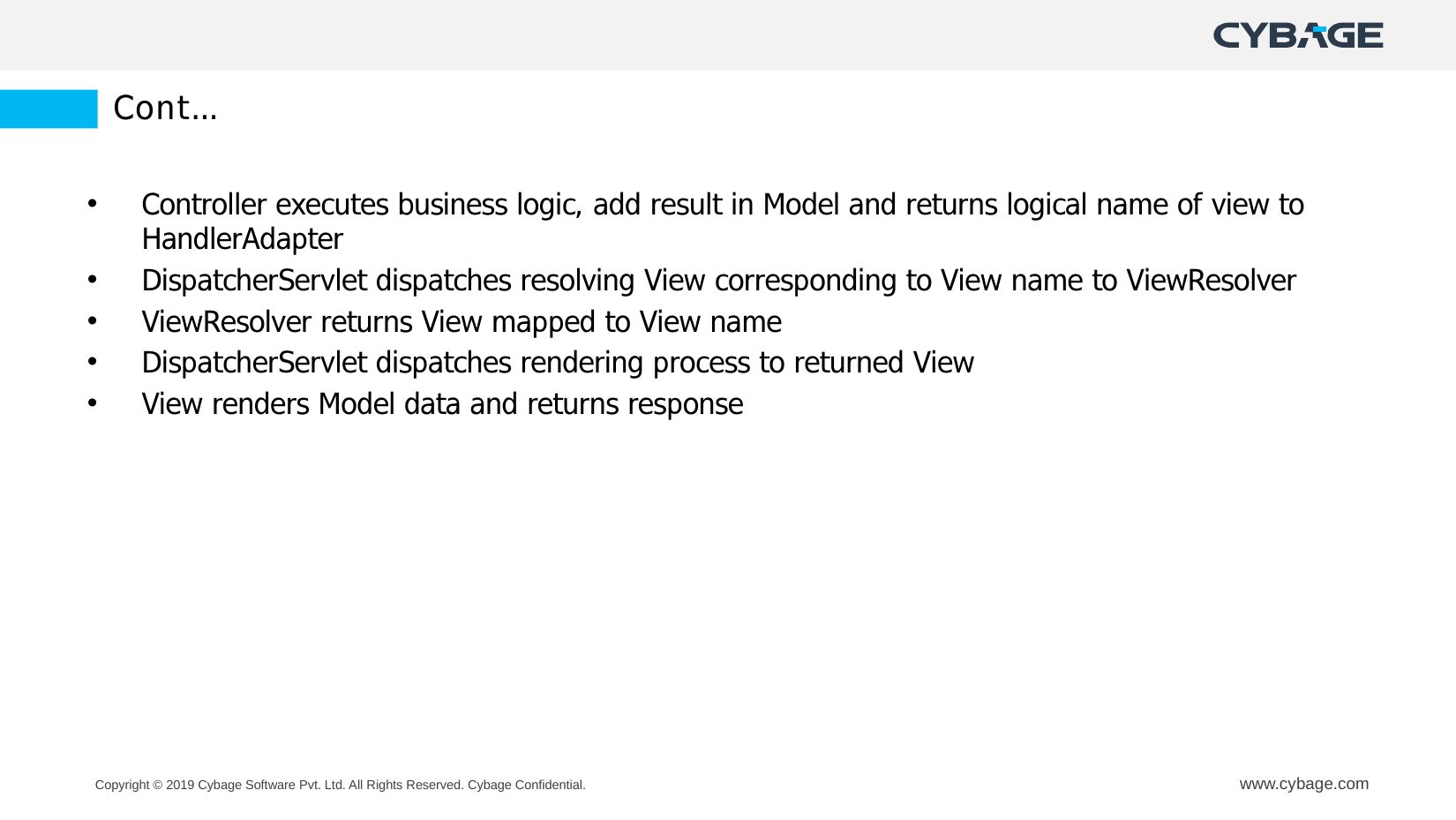

# Cont…
Controller executes business logic, add result in Model and returns logical name of view to HandlerAdapter
DispatcherServlet dispatches resolving View corresponding to View name to ViewResolver
ViewResolver returns View mapped to View name
DispatcherServlet dispatches rendering process to returned View
View renders Model data and returns response